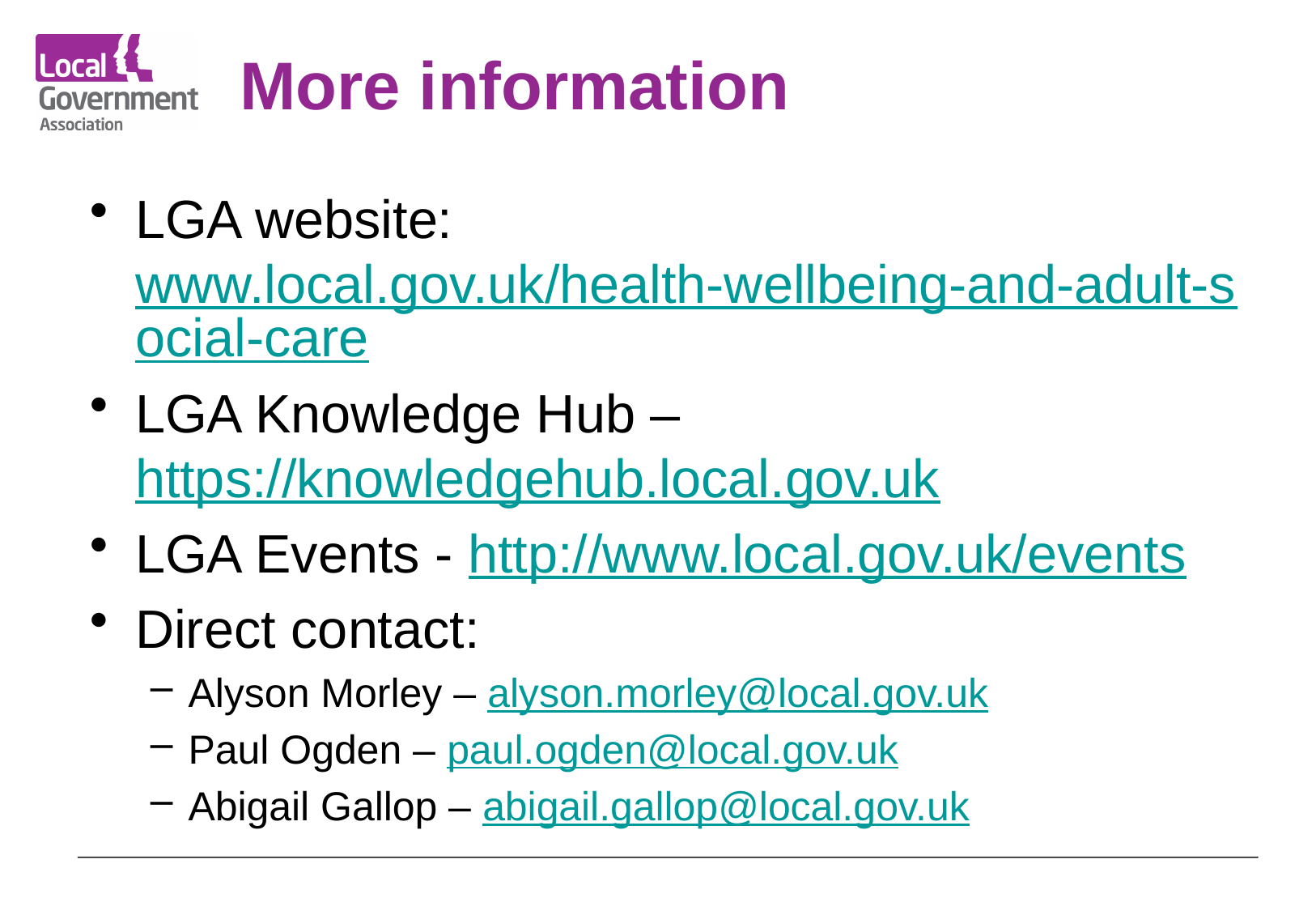

# More information
LGA website: www.local.gov.uk/health-wellbeing-and-adult-social-care
LGA Knowledge Hub – https://knowledgehub.local.gov.uk
LGA Events - http://www.local.gov.uk/events
Direct contact:
Alyson Morley – alyson.morley@local.gov.uk
Paul Ogden – paul.ogden@local.gov.uk
Abigail Gallop – abigail.gallop@local.gov.uk